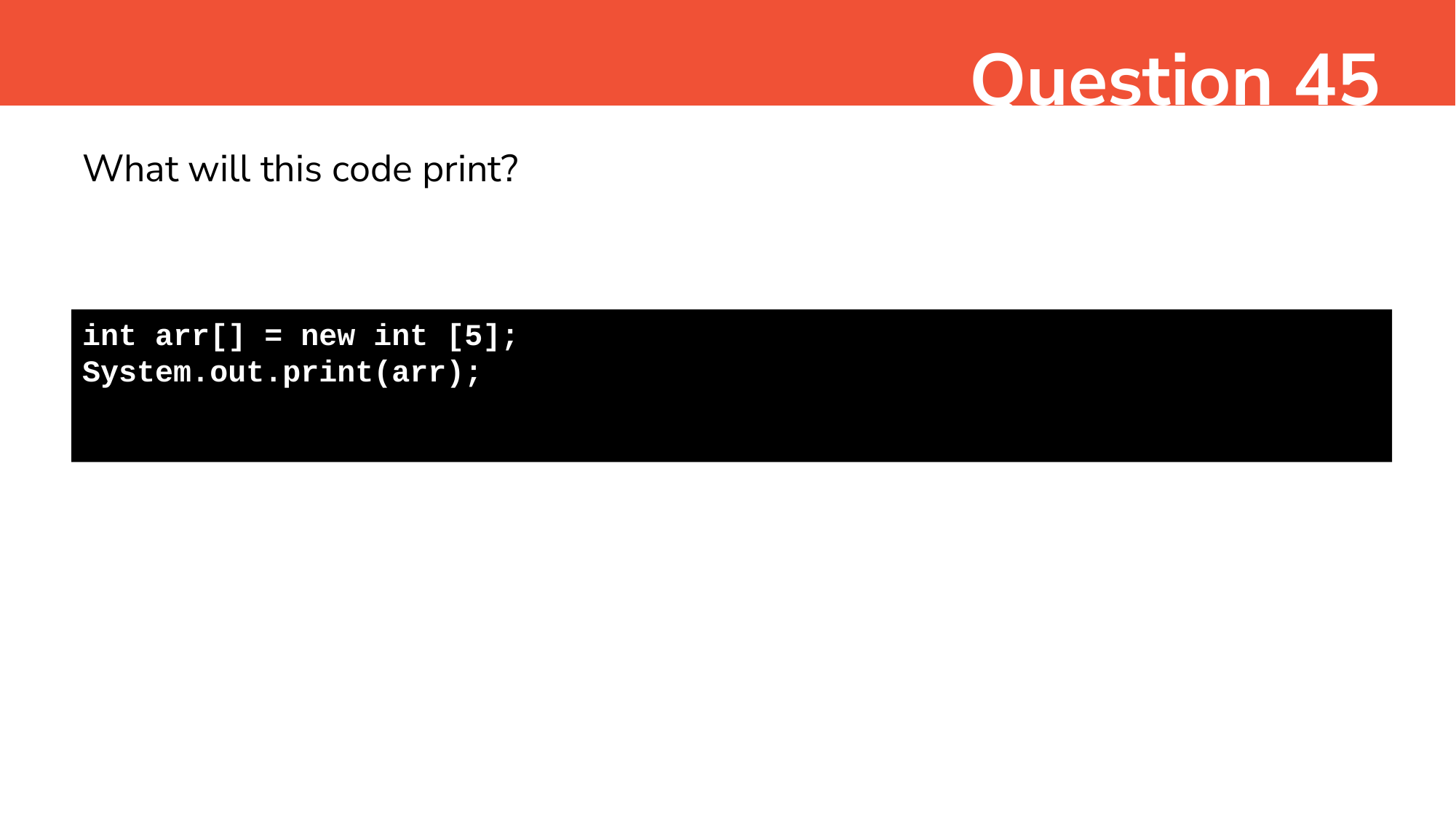

Question 45
What will this code print?
int arr[] = new int [5];
System.out.print(arr);